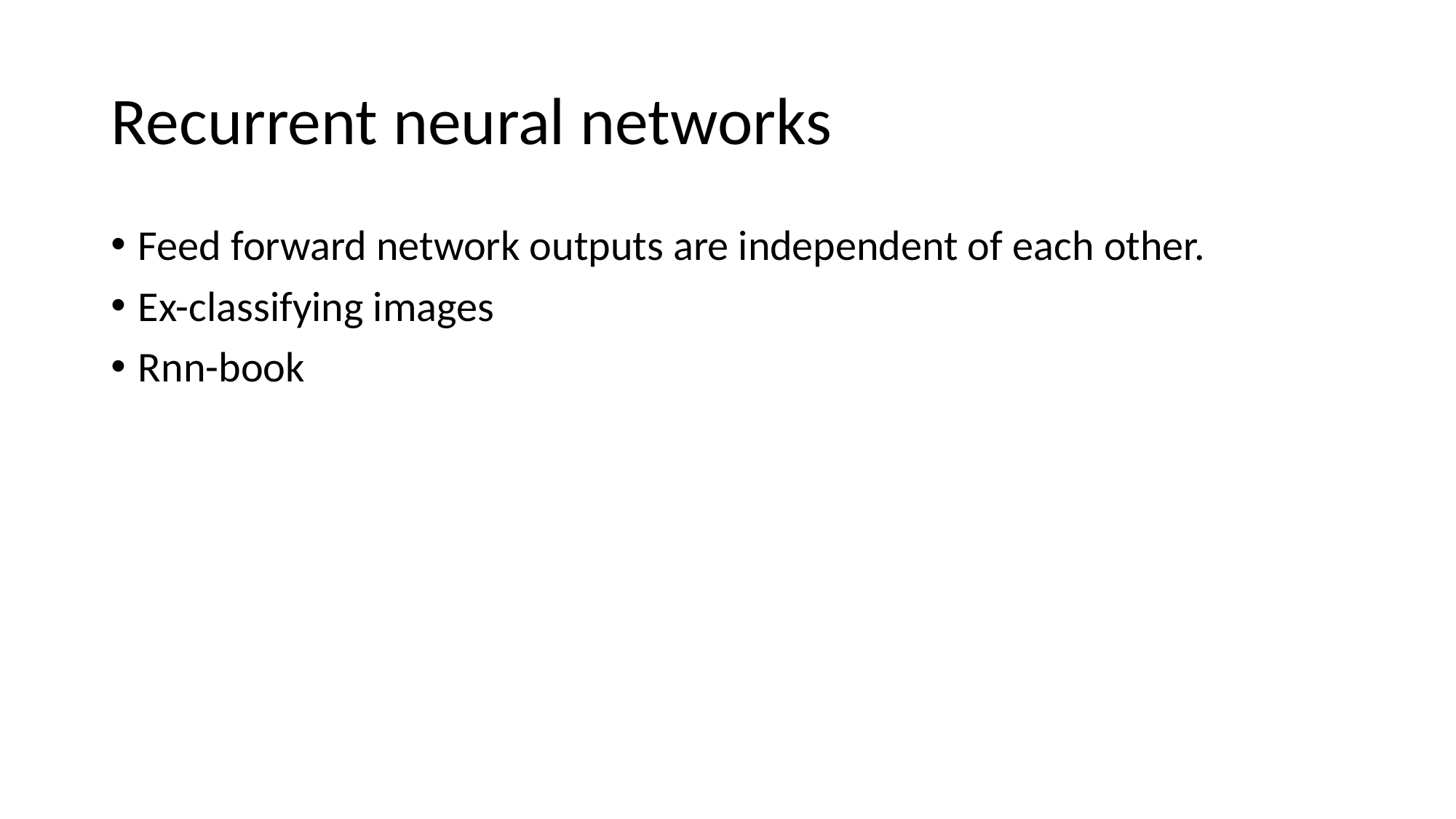

# Recurrent neural networks
Feed forward network outputs are independent of each other.
Ex-classifying images
Rnn-book